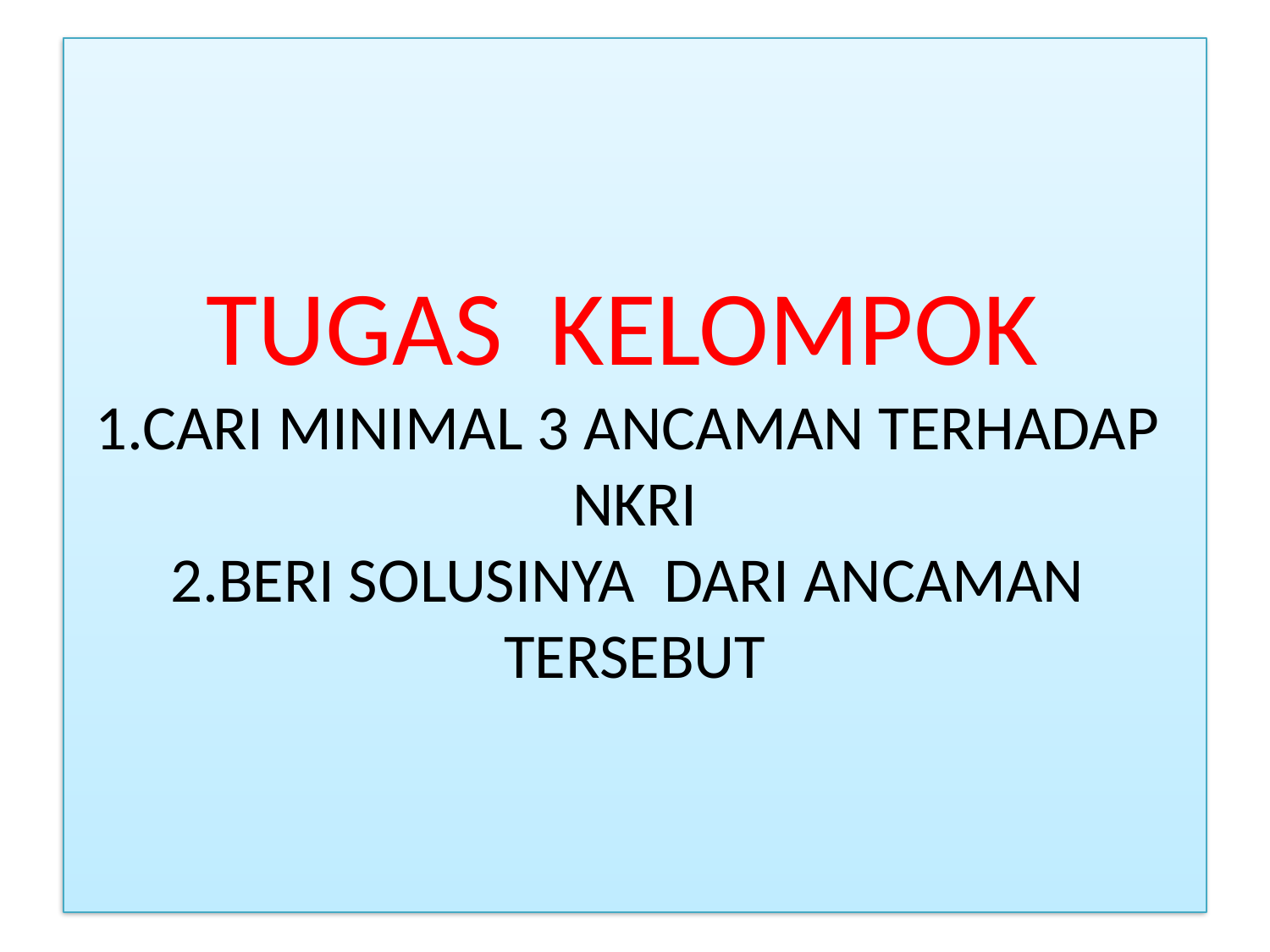

# TUGAS  KELOMPOK 1.CARI MINIMAL 3 ANCAMAN TERHADAP  NKRI 2.BERI SOLUSINYA  DARI ANCAMAN  TERSEBUT